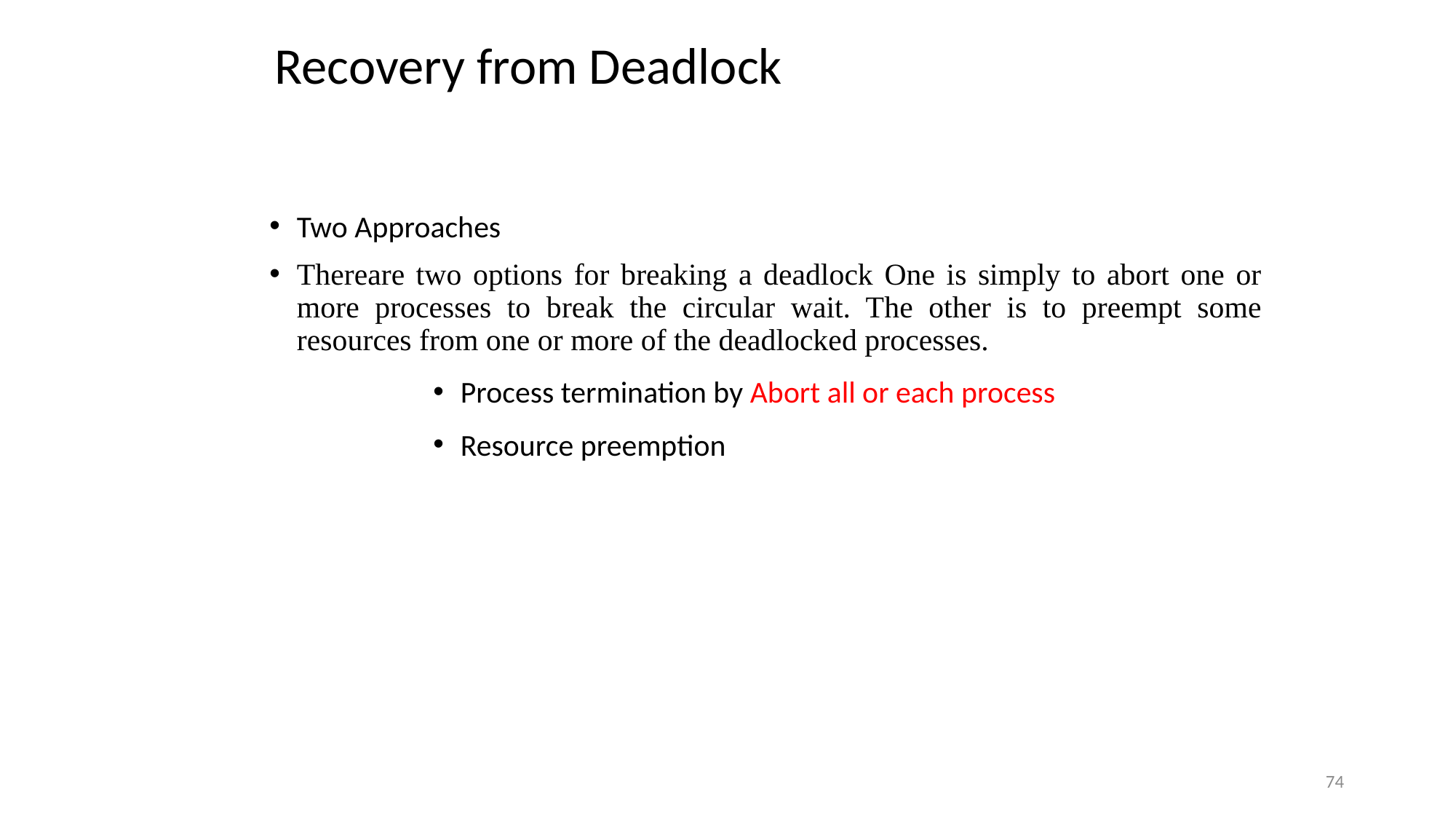

Recovery from Deadlock
Two Approaches
Thereare two options for breaking a deadlock One is simply to abort one or more processes to break the circular wait. The other is to preempt some resources from one or more of the deadlocked processes.
Process termination by Abort all or each process
Resource preemption

74